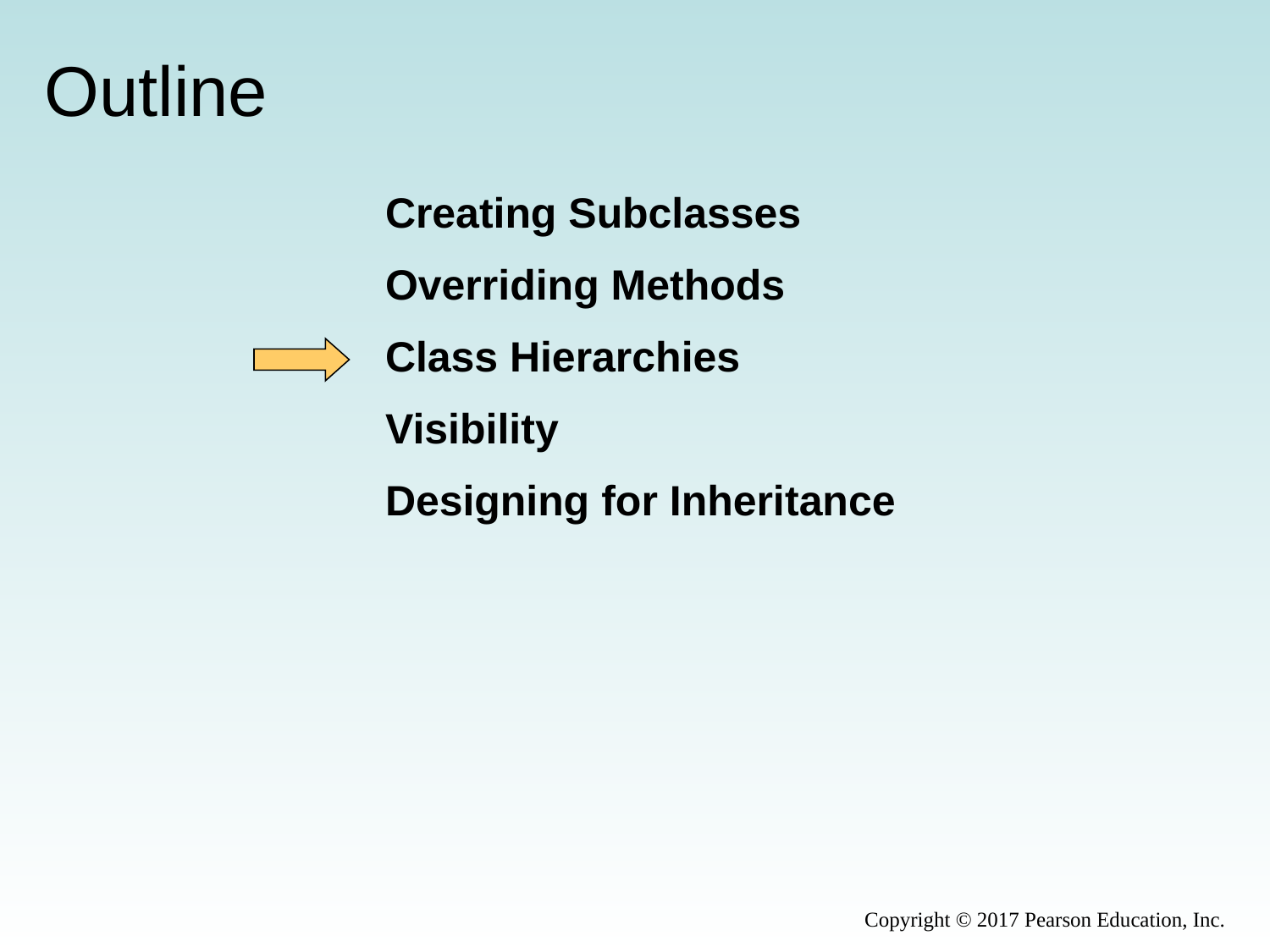

# Outline
Creating Subclasses
Overriding Methods
Class Hierarchies
Visibility
Designing for Inheritance

Copyright © 2017 Pearson Education, Inc.